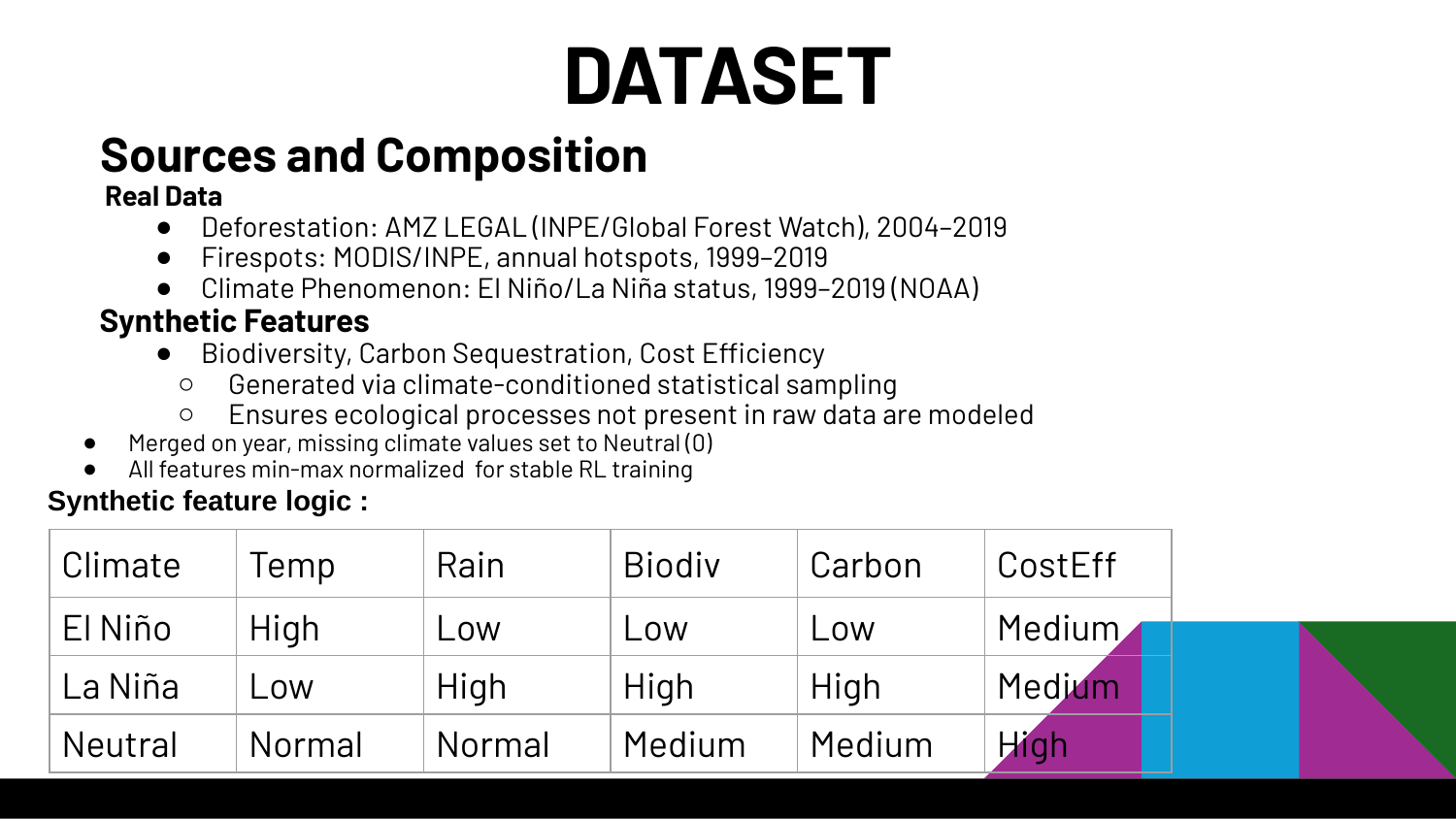

# DATASET
Sources and Composition
    Real Data
Deforestation: AMZ LEGAL (INPE/Global Forest Watch), 2004–2019
Firespots: MODIS/INPE, annual hotspots, 1999–2019
Climate Phenomenon: El Niño/La Niña status, 1999–2019 (NOAA)
   Synthetic Features
Biodiversity, Carbon Sequestration, Cost Efficiency
Generated via climate-conditioned statistical sampling
Ensures ecological processes not present in raw data are modeled
Merged on year, missing climate values set to Neutral (0)
All features min-max normalized  for stable RL training

Synthetic feature logic :

| Climate | Temp | Rain | Biodiv | Carbon | CostEff |
| --- | --- | --- | --- | --- | --- |
| El Niño | High | Low | Low | Low | Medium |
| La Niña | Low | High | High | High | Medium |
| Neutral | Normal | Normal | Medium | Medium | High |